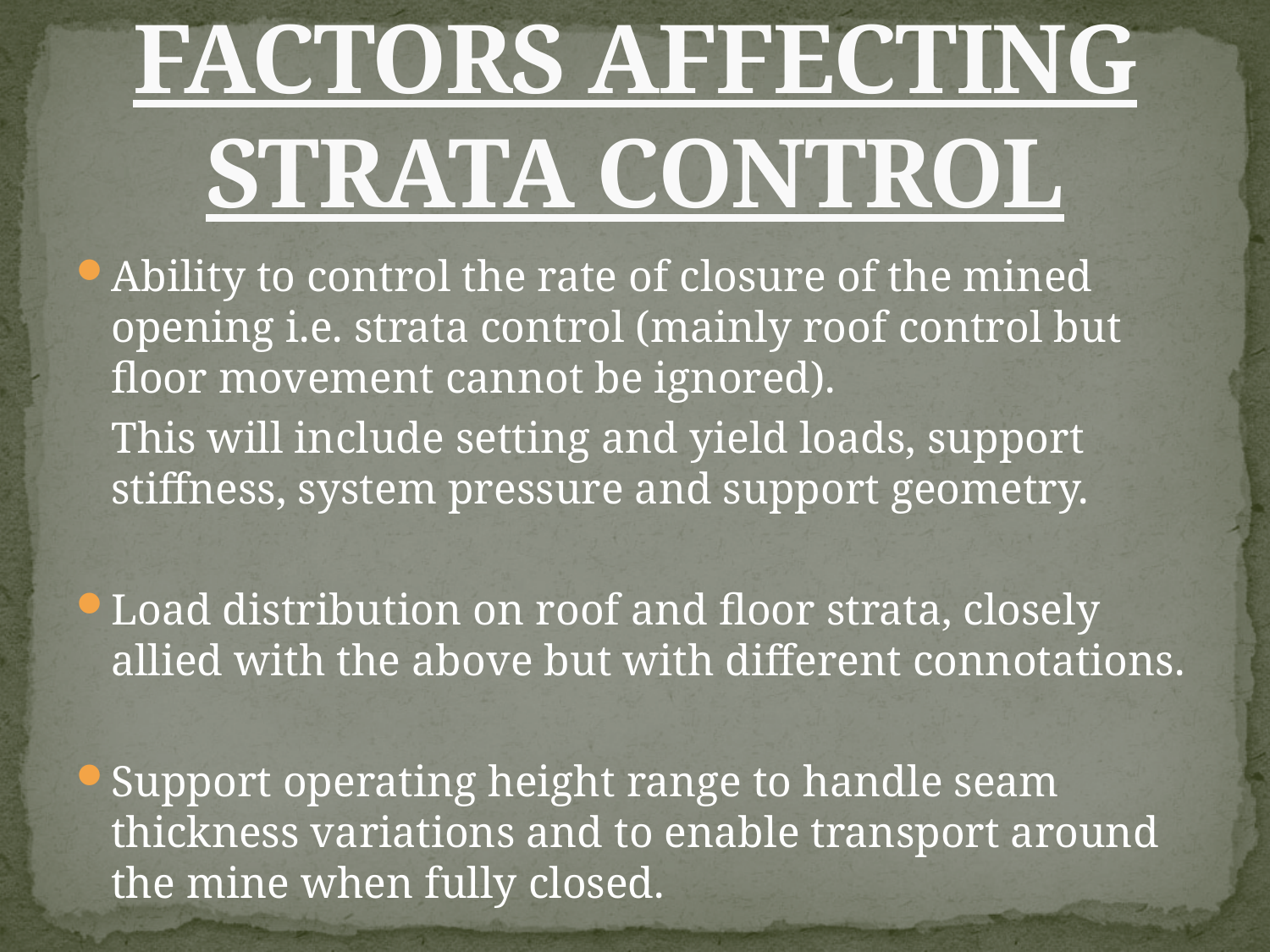

# FACTORS AFFECTING STRATA CONTROL
Ability to control the rate of closure of the mined opening i.e. strata control (mainly roof control but floor movement cannot be ignored).
	This will include setting and yield loads, support stiffness, system pressure and support geometry.

Load distribution on roof and floor strata, closely allied with the above but with different connotations.

Support operating height range to handle seam thickness variations and to enable transport around the mine when fully closed.